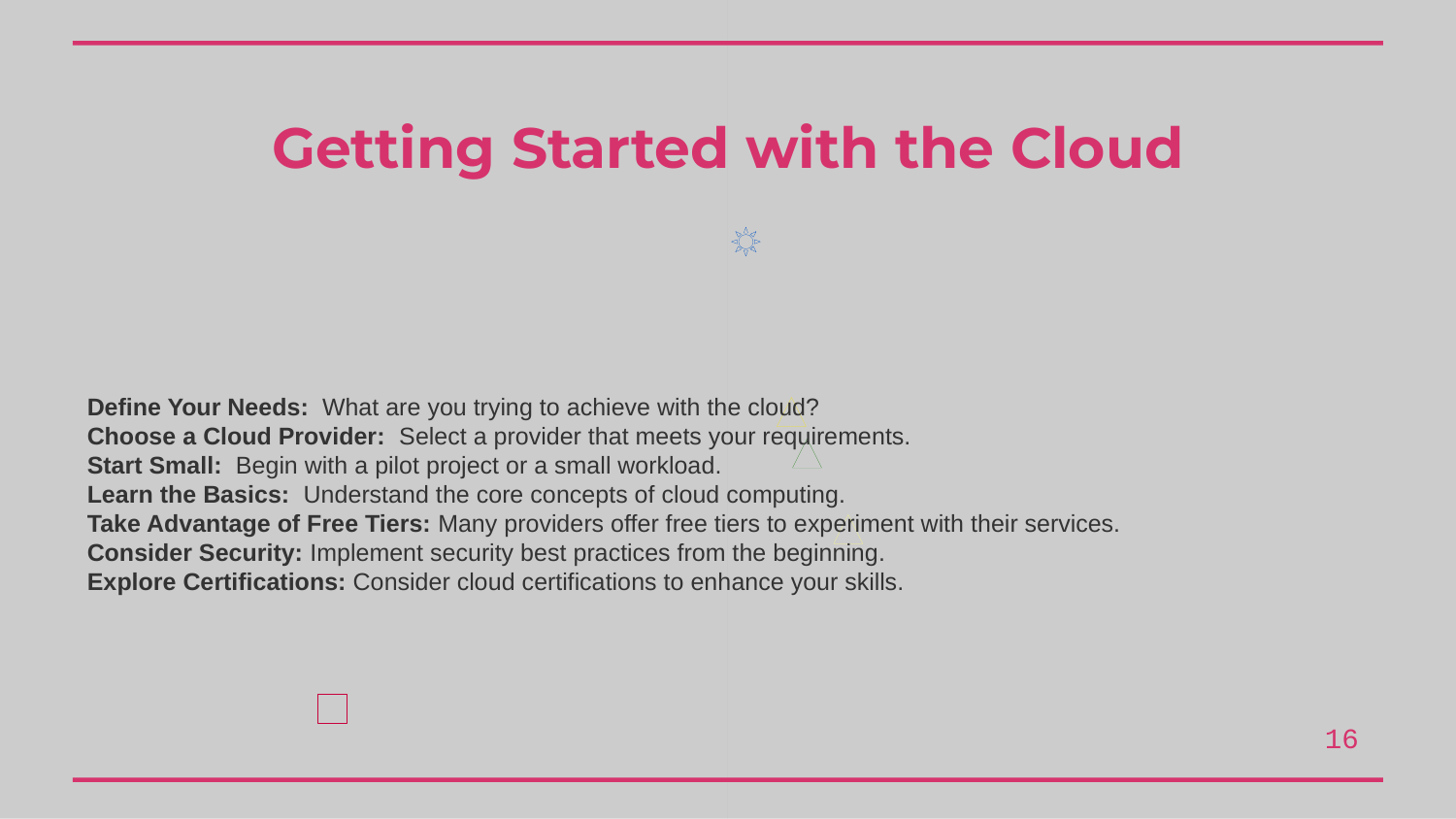

Getting Started with the Cloud

Define Your Needs:  What are you trying to achieve with the cloud?
Choose a Cloud Provider:  Select a provider that meets your requirements.
Start Small:  Begin with a pilot project or a small workload.
Learn the Basics:  Understand the core concepts of cloud computing.
Take Advantage of Free Tiers: Many providers offer free tiers to experiment with their services.
Consider Security: Implement security best practices from the beginning.
Explore Certifications: Consider cloud certifications to enhance your skills.

16